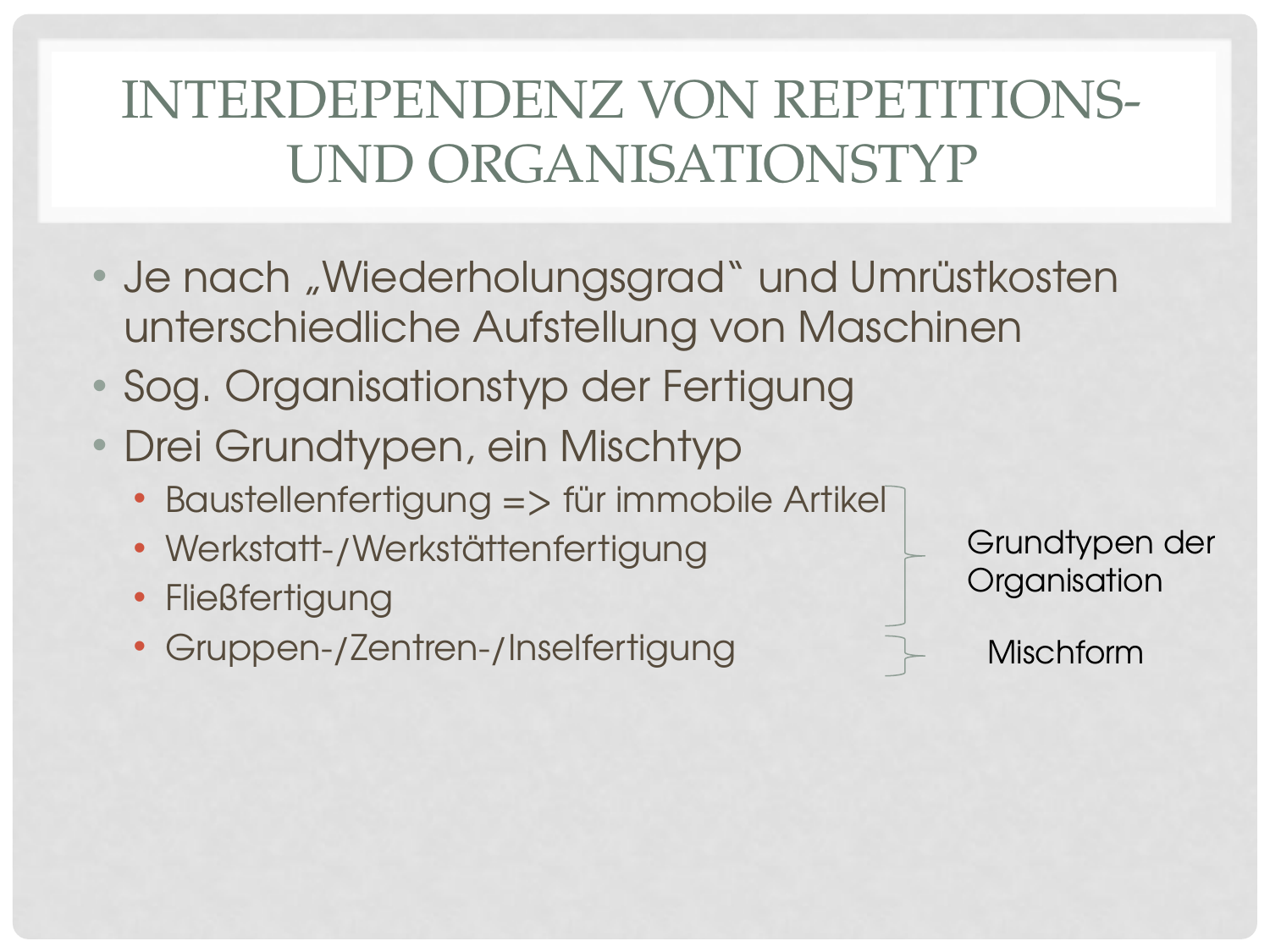

# Interdependenz von Repetitions- und Organisationstyp
Je nach „Wiederholungsgrad“ und Umrüstkosten unterschiedliche Aufstellung von Maschinen
Sog. Organisationstyp der Fertigung
Drei Grundtypen, ein Mischtyp
Baustellenfertigung => für immobile Artikel
Werkstatt-/Werkstättenfertigung
Fließfertigung
Gruppen-/Zentren-/Inselfertigung

Grundtypen der Organisation
Mischform